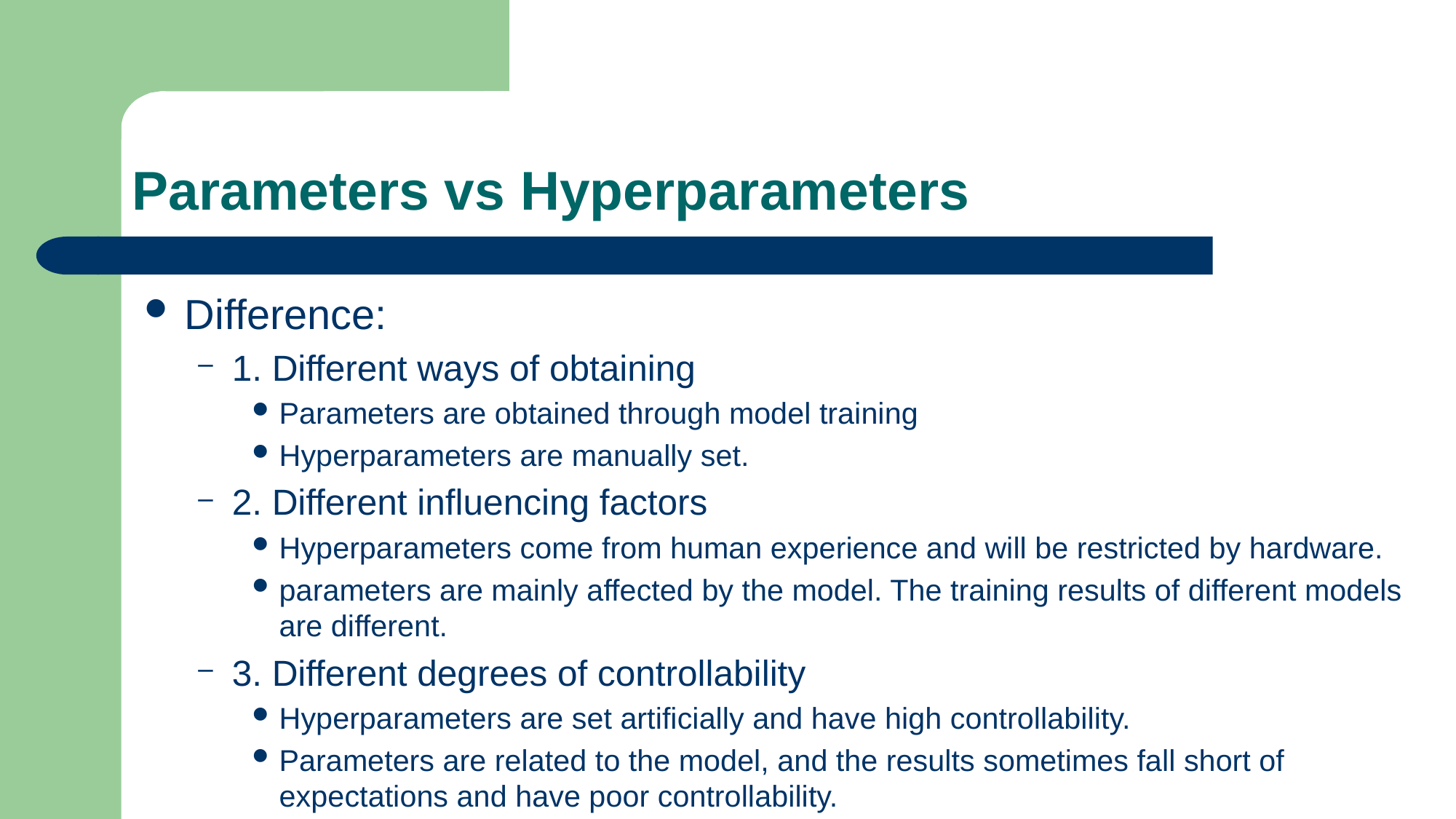

# Parameters vs Hyperparameters
Difference:
1. Different ways of obtaining
Parameters are obtained through model training
Hyperparameters are manually set.
2. Different influencing factors
Hyperparameters come from human experience and will be restricted by hardware.
parameters are mainly affected by the model. The training results of different models are different.
3. Different degrees of controllability
Hyperparameters are set artificially and have high controllability.
Parameters are related to the model, and the results sometimes fall short of expectations and have poor controllability.